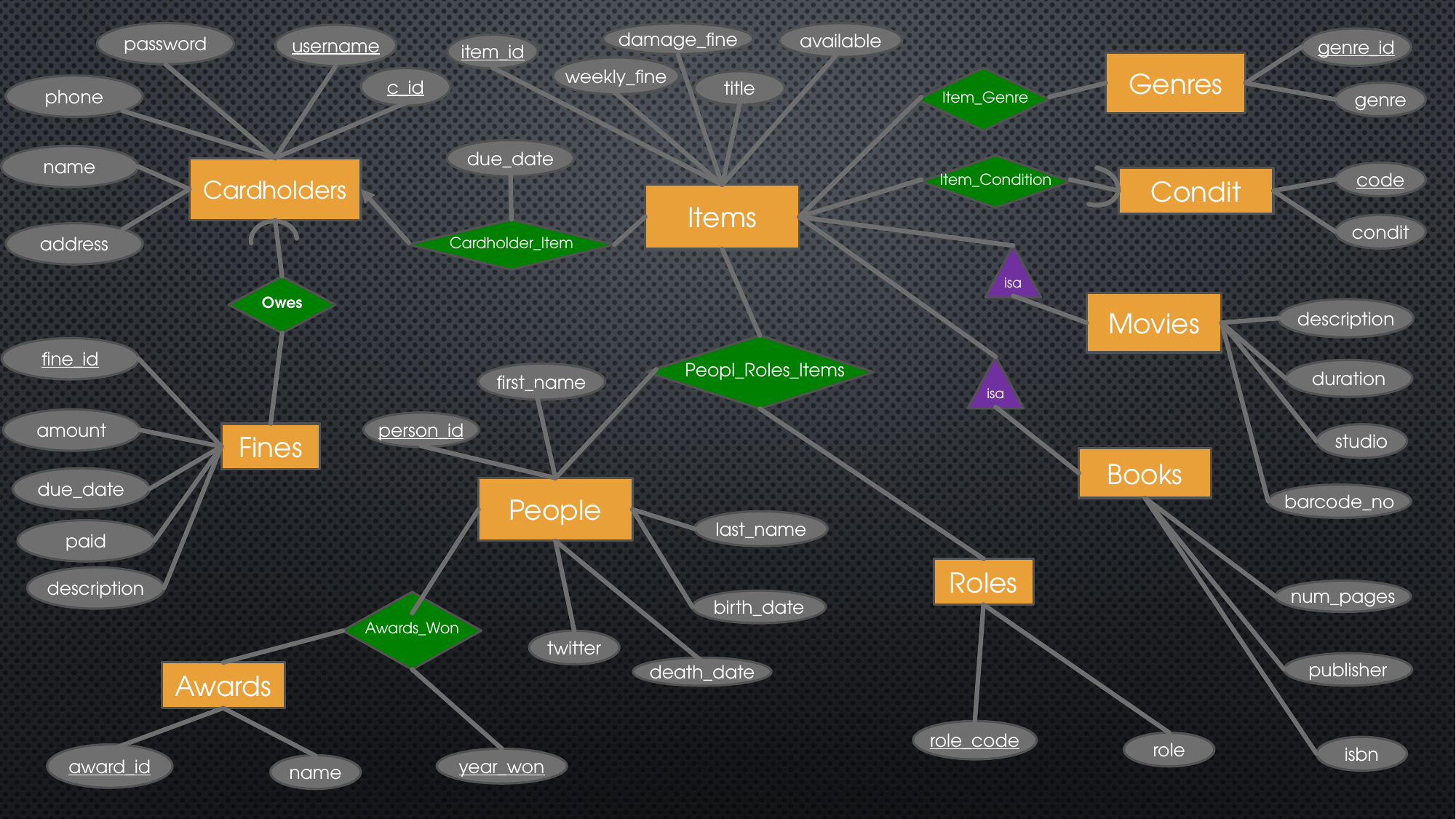

available

damage_fine

password

username

genre_id

item_id
weekly_fine

Genres

Item_Genre

c_id

title

phone

genre

due_date

name

Item_Condition

Cardholders

code

Condit

Items

condit

Cardholder_Item

address

isa

Owes
description

Movies

Peopl_Roles_Items

fine_id
duration

first_name

isa

amount

person_id

Fines

studio

Books

due_date
barcode_no

People
last_name

paid

Roles

description
num_pages

birth_date

Awards_Won

twitter
publisher

death_date

Awards

role_code

role

isbn

award_id

year_won

name